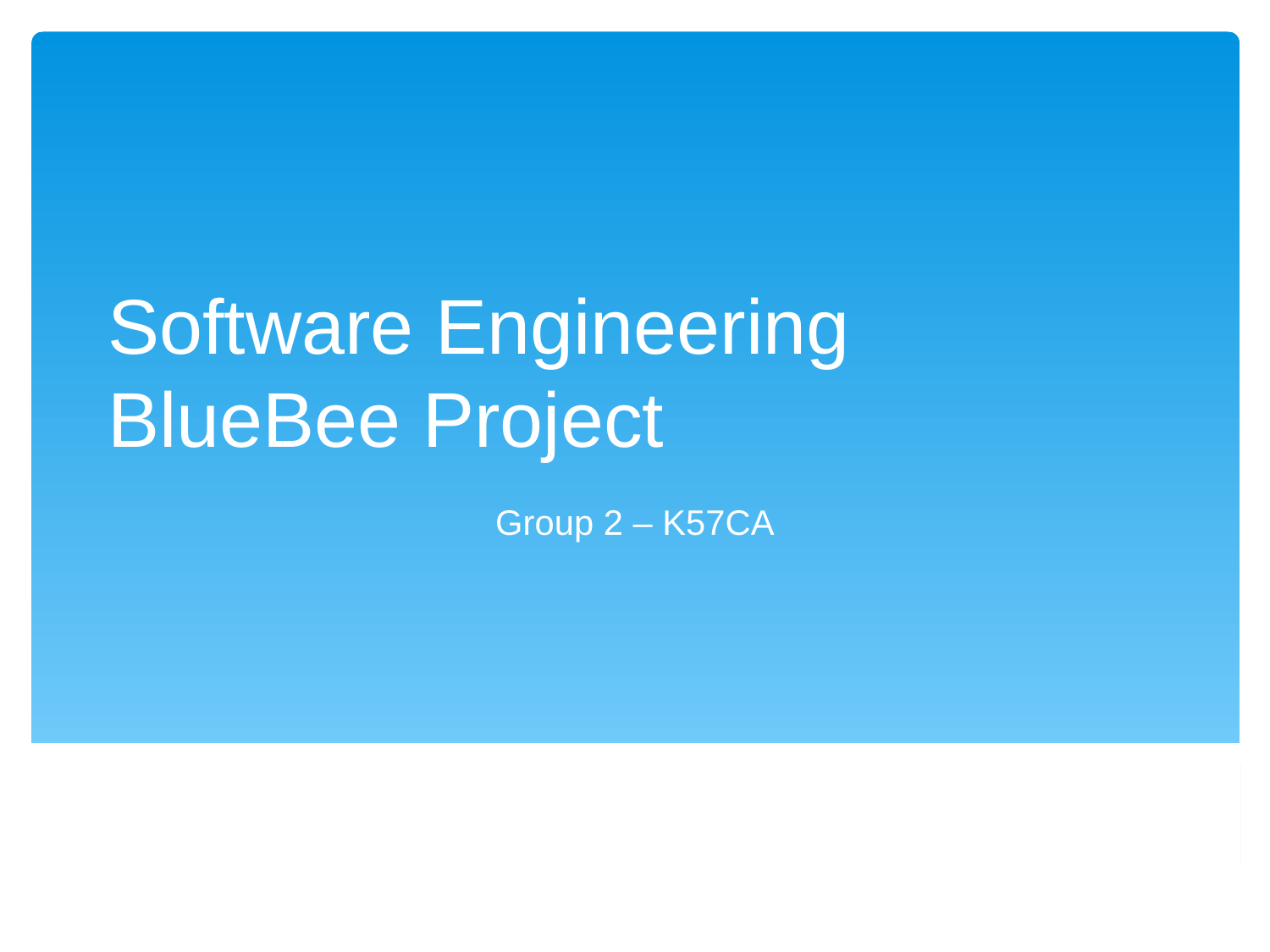

Software Engineering
BlueBee Project
Group 2 – K57CA